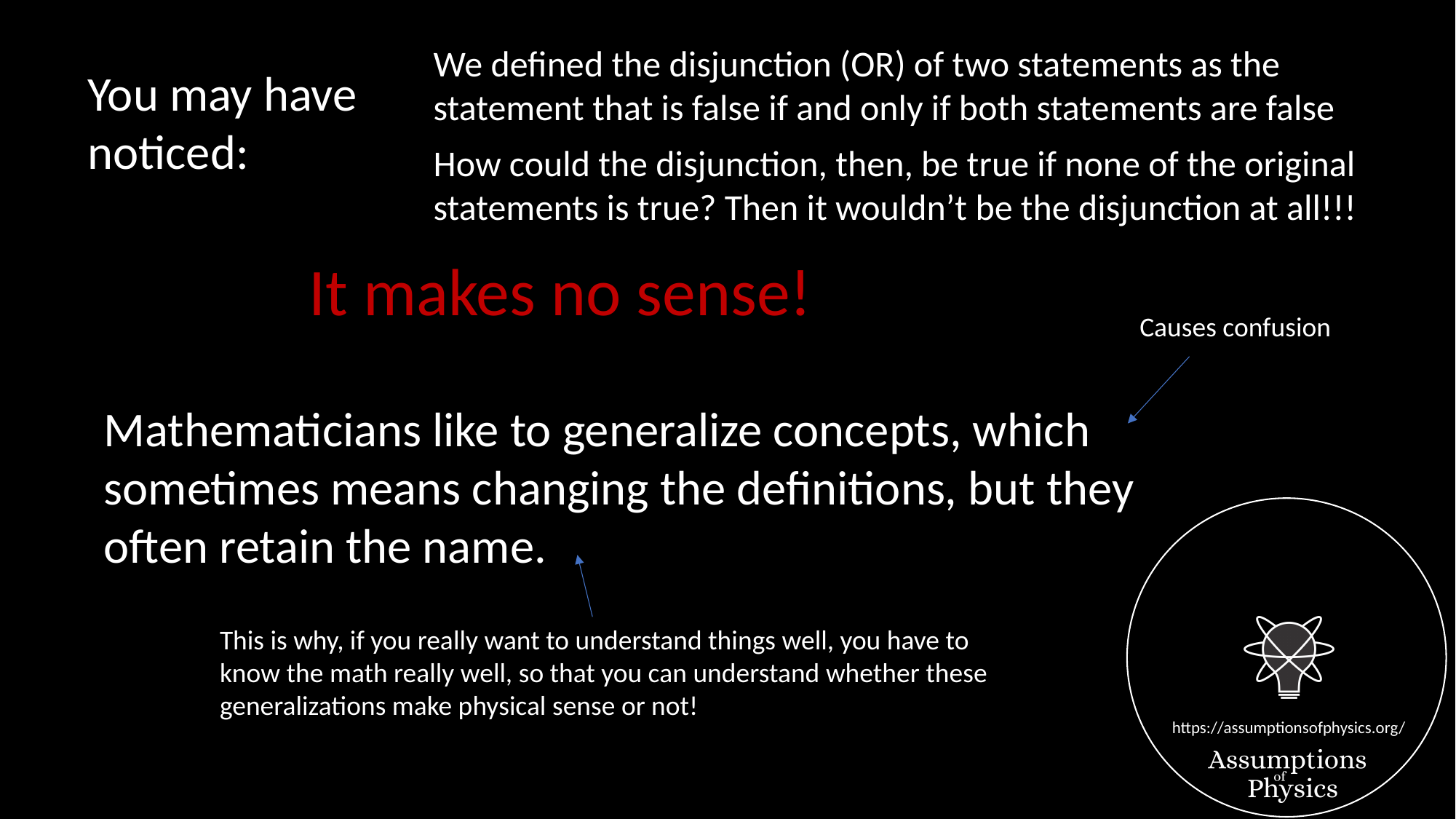

We defined the disjunction (OR) of two statements as the statement that is false if and only if both statements are false
You may have noticed:
How could the disjunction, then, be true if none of the original statements is true? Then it wouldn’t be the disjunction at all!!!
It makes no sense!
Causes confusion
Mathematicians like to generalize concepts, which sometimes means changing the definitions, but they often retain the name.
This is why, if you really want to understand things well, you have to know the math really well, so that you can understand whether these generalizations make physical sense or not!